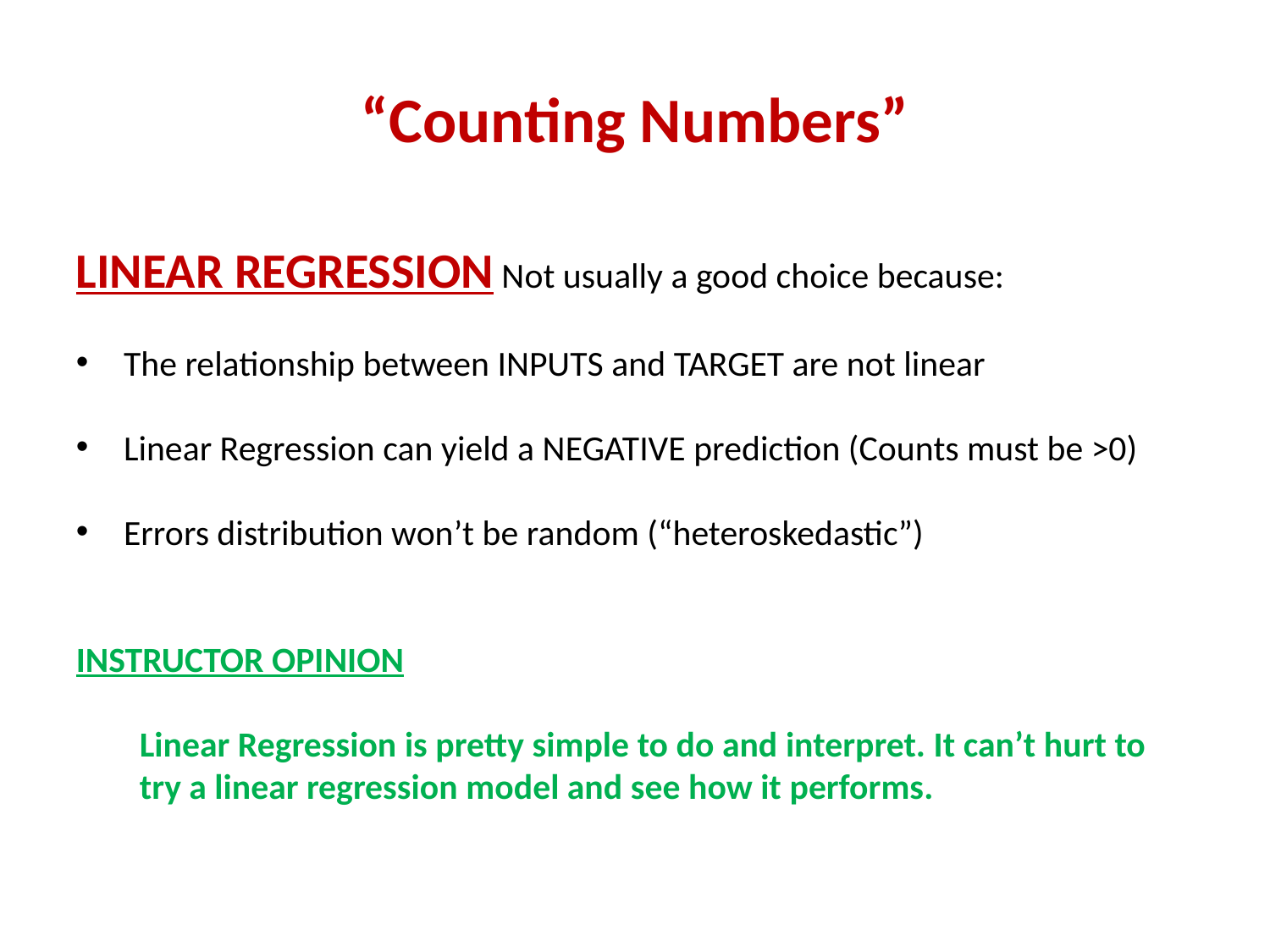

# “Counting Numbers”
LINEAR REGRESSION Not usually a good choice because:

The relationship between INPUTS and TARGET are not linear

Linear Regression can yield a NEGATIVE prediction (Counts must be >0)

Errors distribution won’t be random (“heteroskedastic”)

INSTRUCTOR OPINION

Linear Regression is pretty simple to do and interpret. It can’t hurt to try a linear regression model and see how it performs.